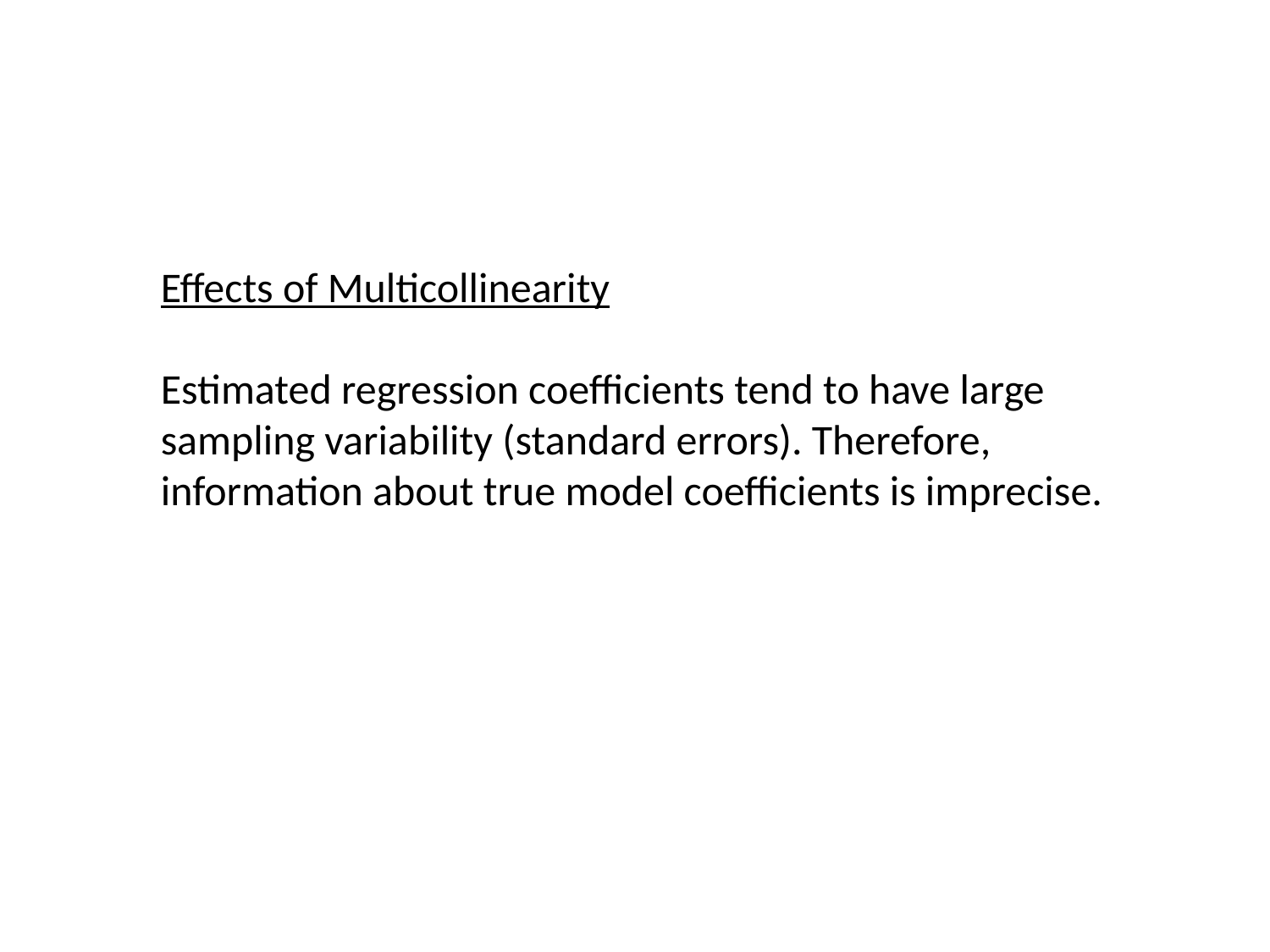

Effects of Multicollinearity

Estimated regression coefficients tend to have large sampling variability (standard errors). Therefore, information about true model coefficients is imprecise.